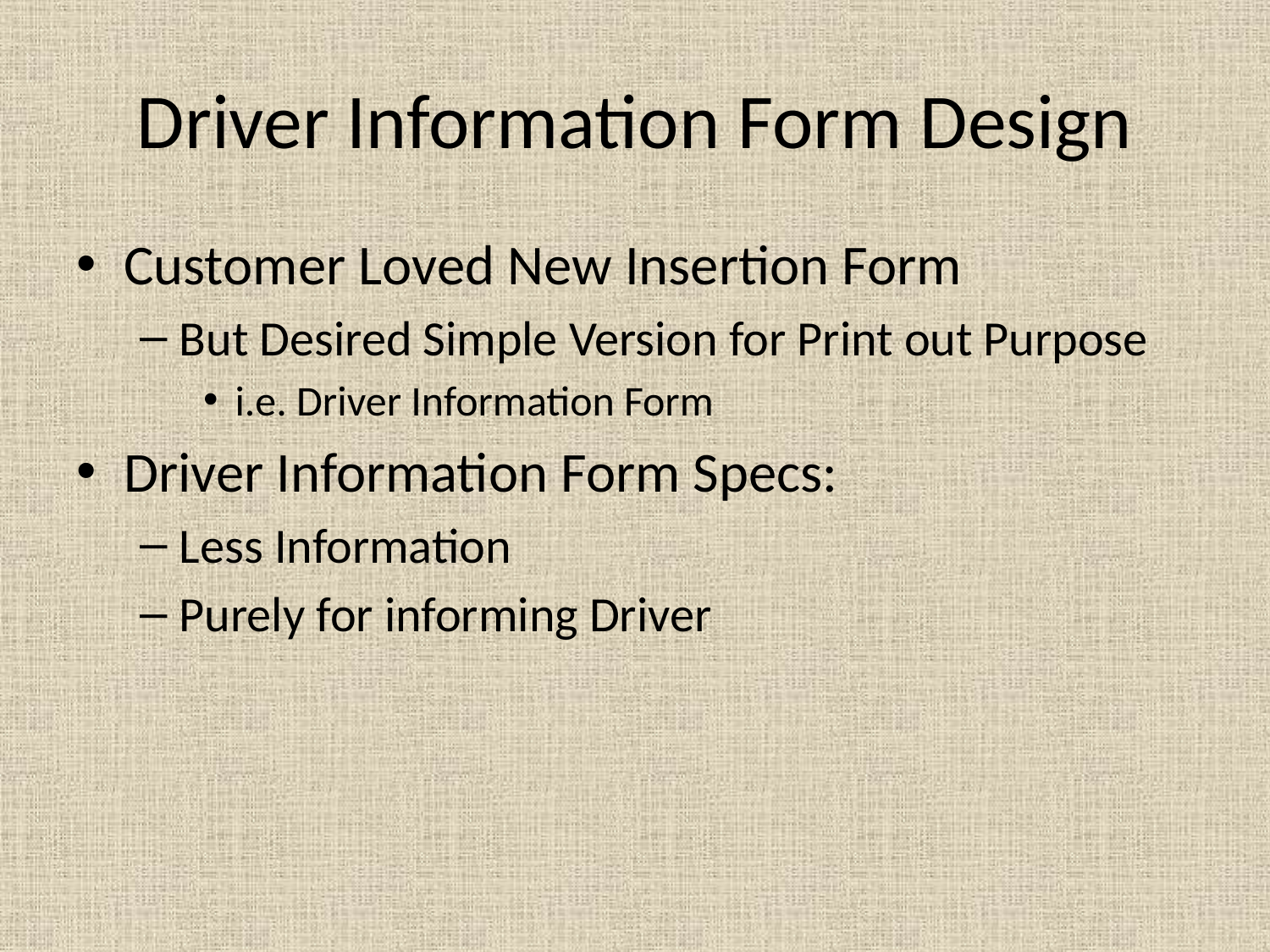

# Driver Information Form Design
Customer Loved New Insertion Form
But Desired Simple Version for Print out Purpose
i.e. Driver Information Form
Driver Information Form Specs:
Less Information
Purely for informing Driver